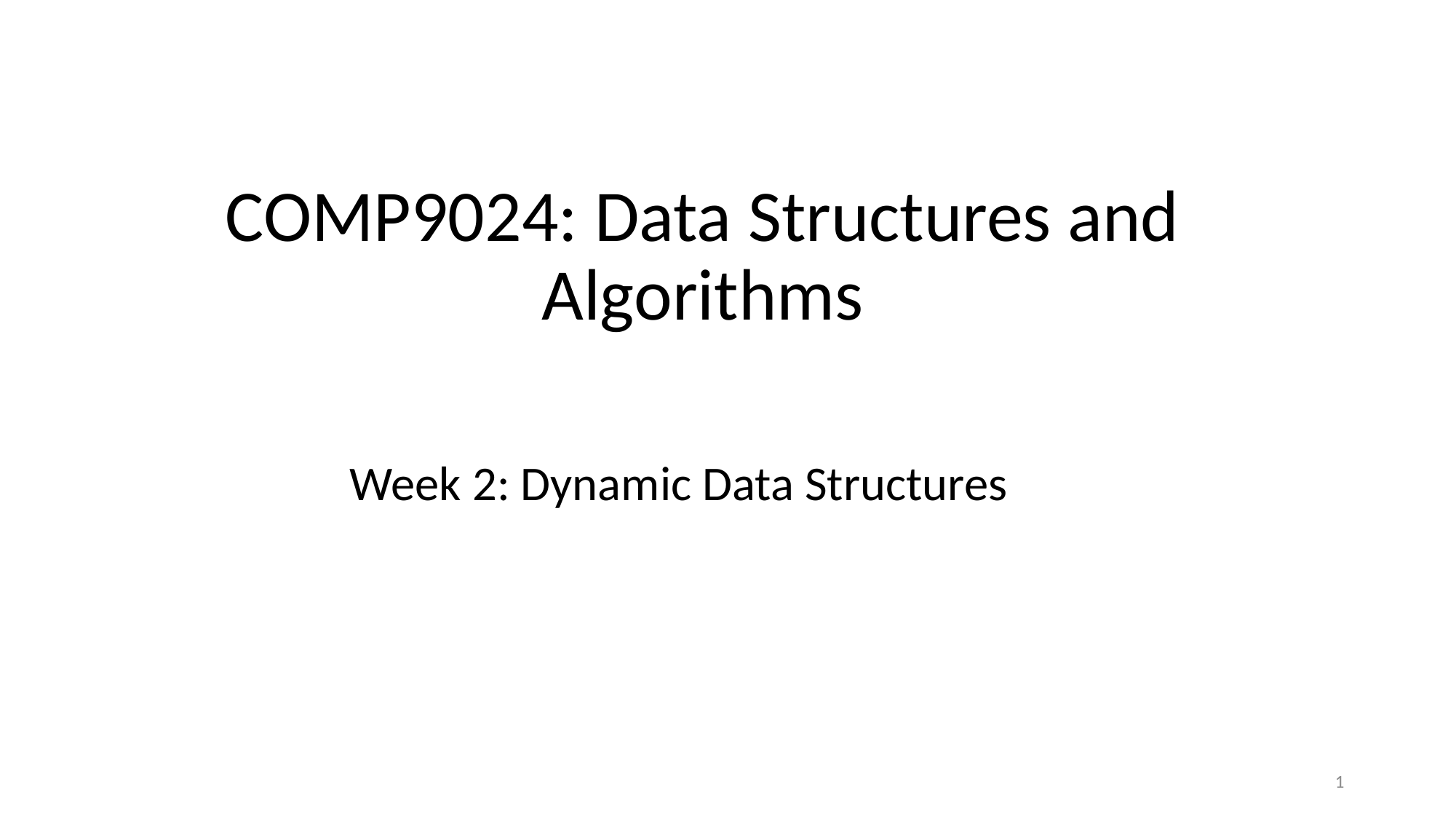

# COMP9024: Data Structures and Algorithms
Week 2: Dynamic Data Structures

1